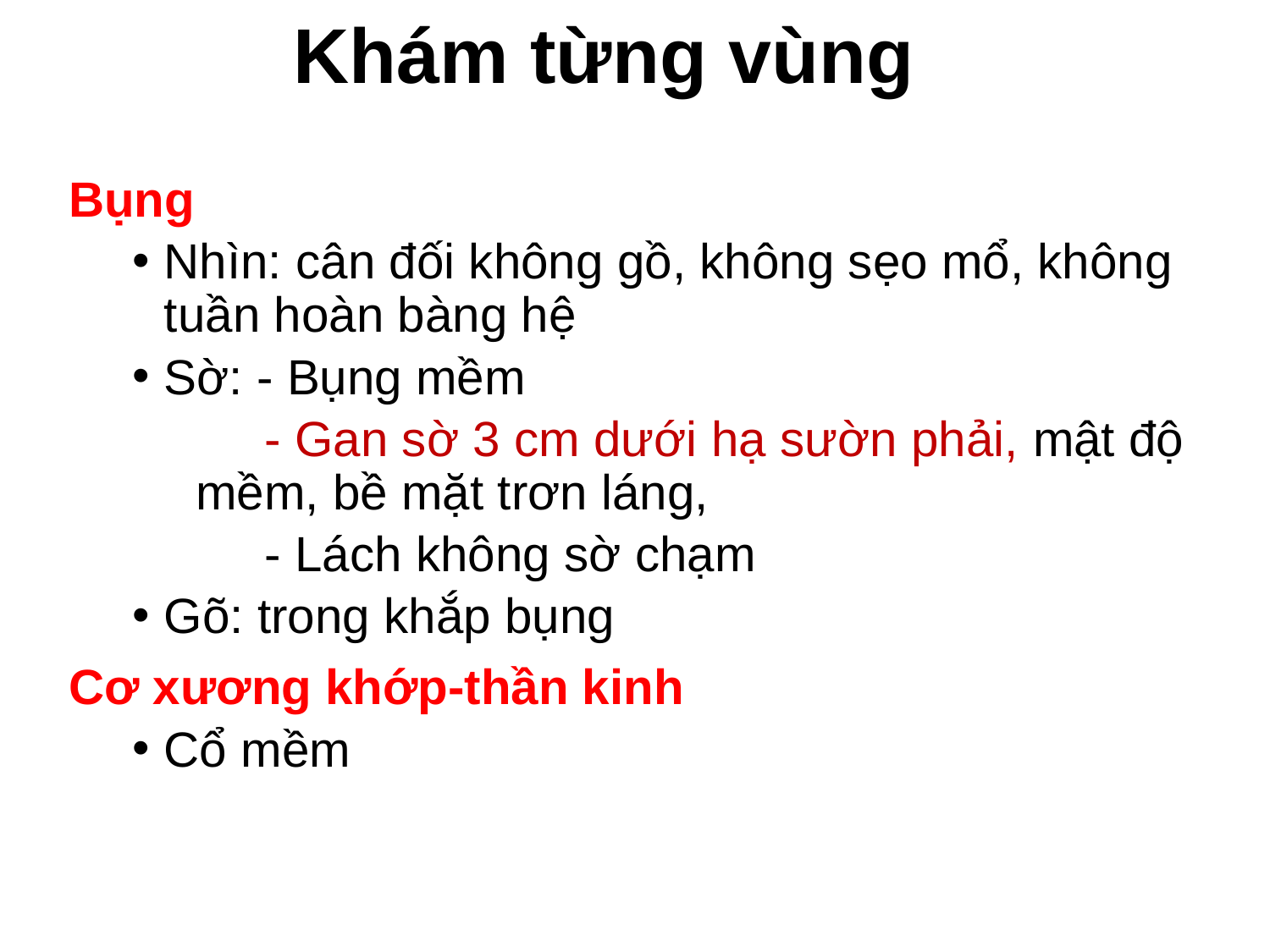

# Khám từng vùng
Bụng
Nhìn: cân đối không gồ, không sẹo mổ, không tuần hoàn bàng hệ
Sờ: - Bụng mềm
     - Gan sờ 3 cm dưới hạ sườn phải, mật độ mềm, bề mặt trơn láng,
     - Lách không sờ chạm
Gõ: trong khắp bụng
Cơ xương khớp-thần kinh
Cổ mềm